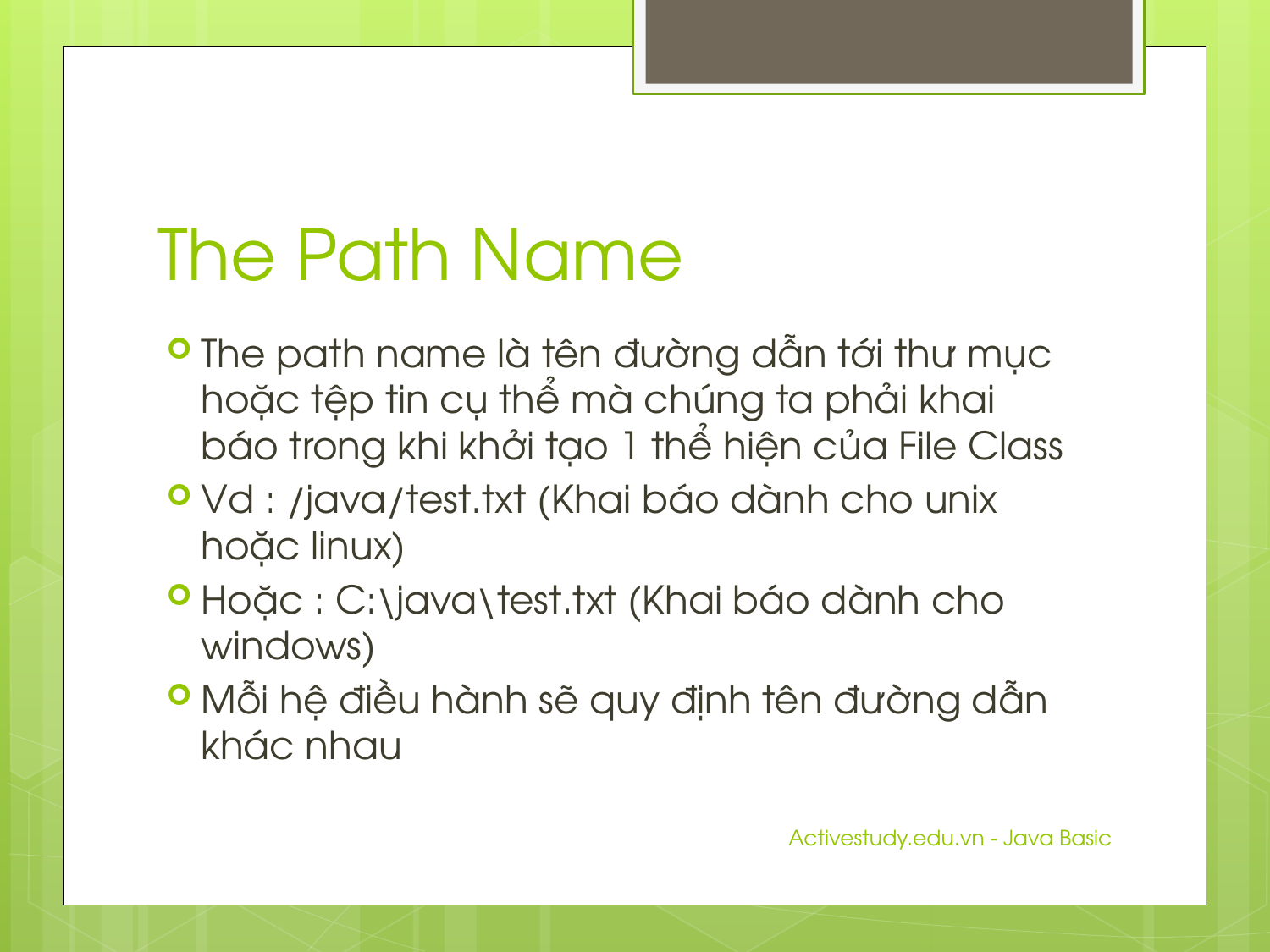

# The Path Name
The path name là tên đường dẫn tới thư mục hoặc tệp tin cụ thể mà chúng ta phải khai báo trong khi khởi tạo 1 thể hiện của File Class
Vd : /java/test.txt (Khai báo dành cho unix hoặc linux)
Hoặc : C:\java\test.txt (Khai báo dành cho windows)
Mỗi hệ điều hành sẽ quy định tên đường dẫn khác nhau

Activestudy.edu.vn - Java Basic